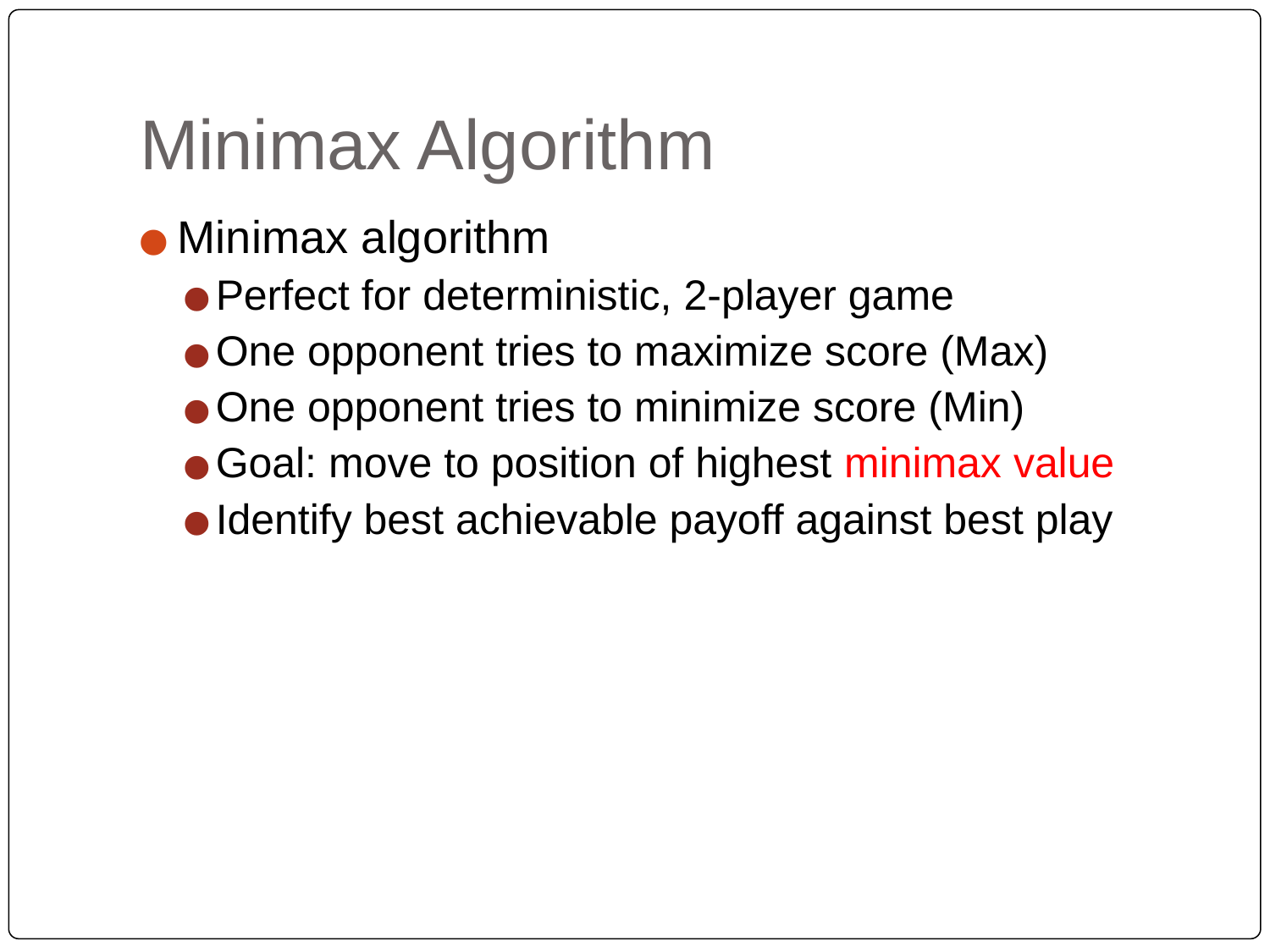

# Minimax Algorithm
Minimax algorithm
Perfect for deterministic, 2-player game
One opponent tries to maximize score (Max)
One opponent tries to minimize score (Min)
Goal: move to position of highest minimax value
Identify best achievable payoff against best play